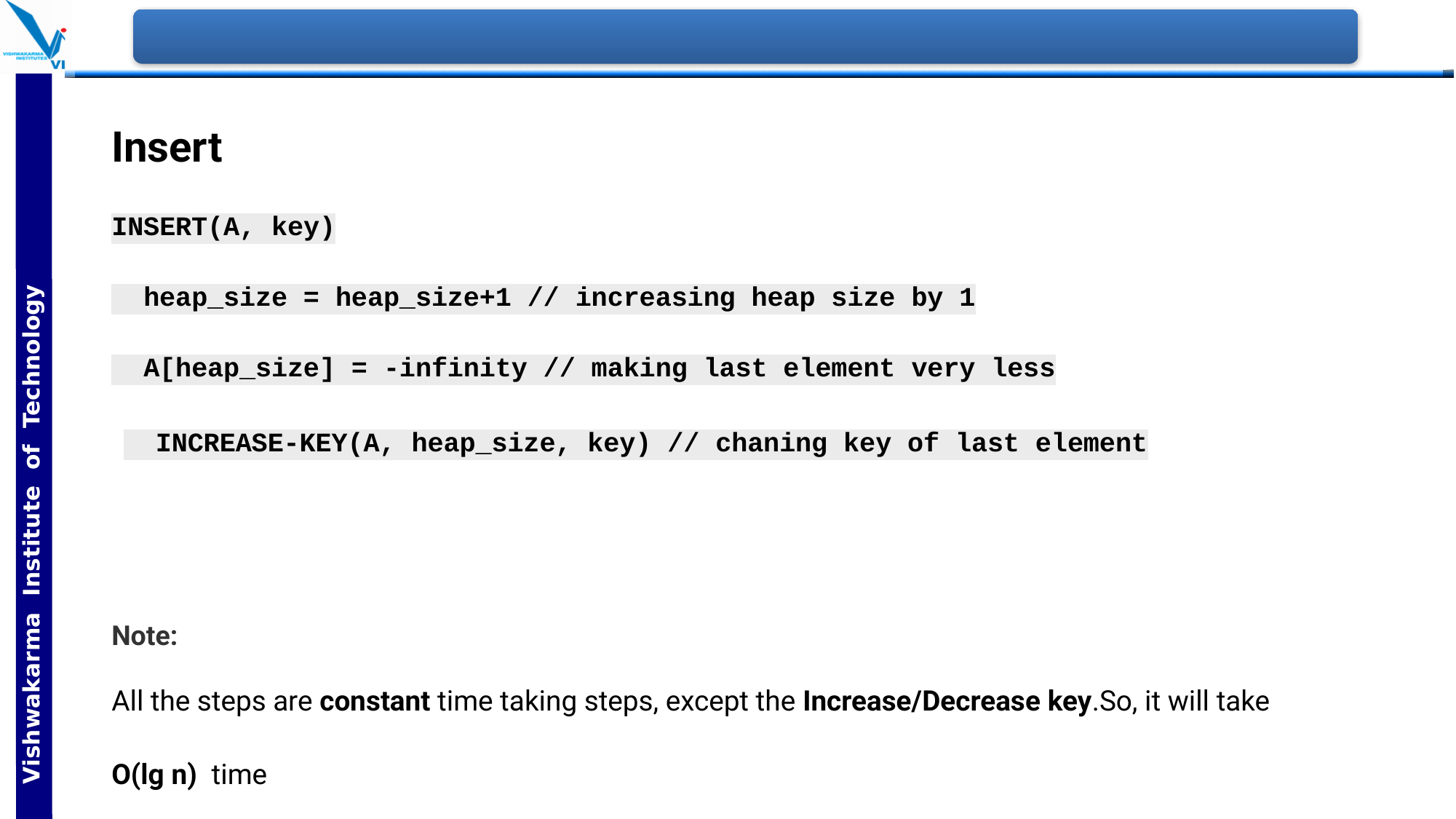

Insert
INSERT(A, key)
  heap_size = heap_size+1 // increasing heap size by 1
  A[heap_size] = -infinity // making last element very less
  INCREASE-KEY(A, heap_size, key) // chaning key of last element

Note:
All the steps are constant time taking steps, except the Increase/Decrease key.So, it will take
O(lg n)  time